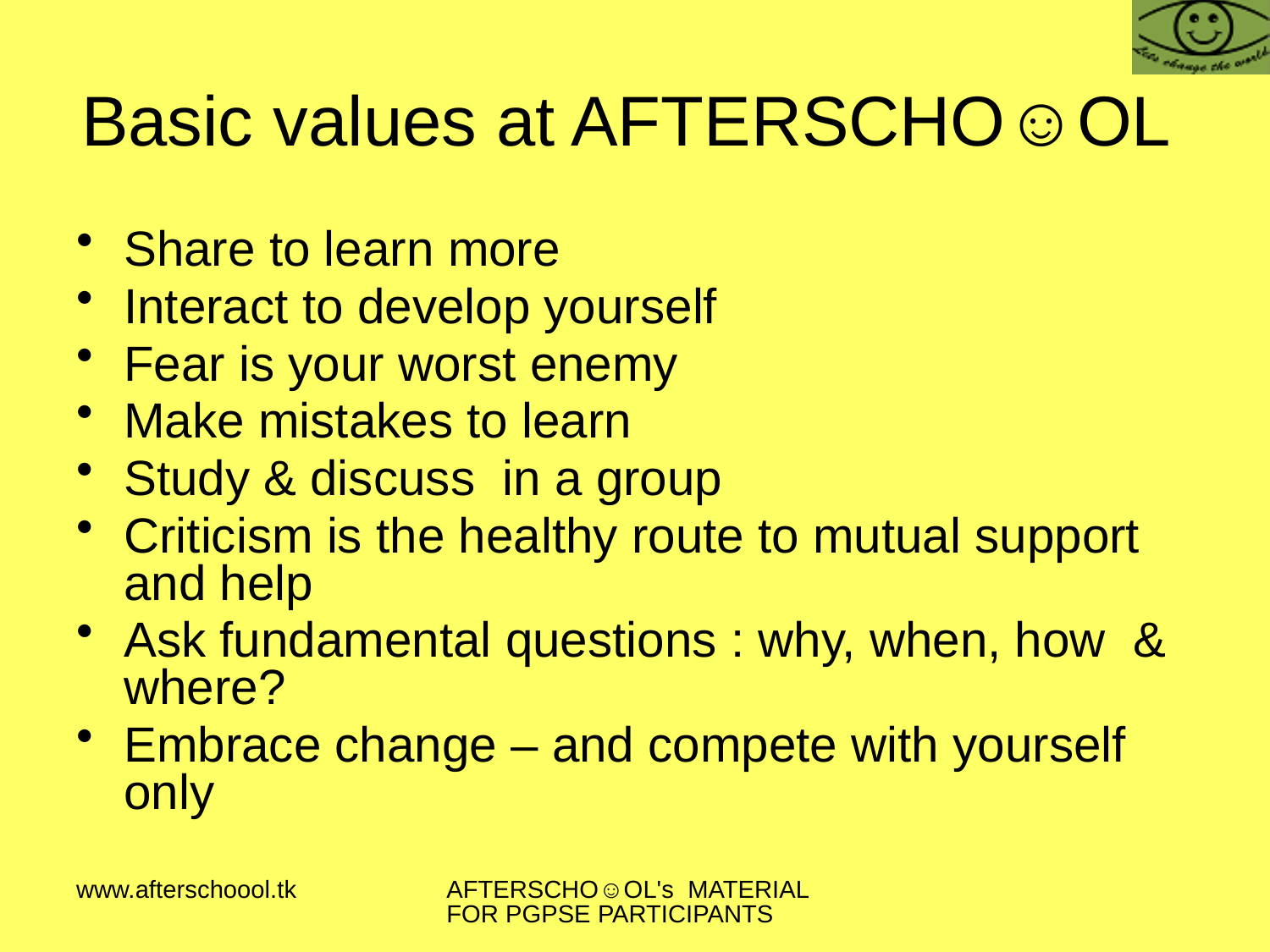

# Basic values at AFTERSCHO☺OL
Share to learn more
Interact to develop yourself
Fear is your worst enemy
Make mistakes to learn
Study & discuss  in a group
Criticism is the healthy route to mutual support and help
Ask fundamental questions : why, when, how  & where?
Embrace change – and compete with yourself only

www.afterschoool.tk
AFTERSCHO☺OL's  MATERIAL FOR PGPSE PARTICIPANTS